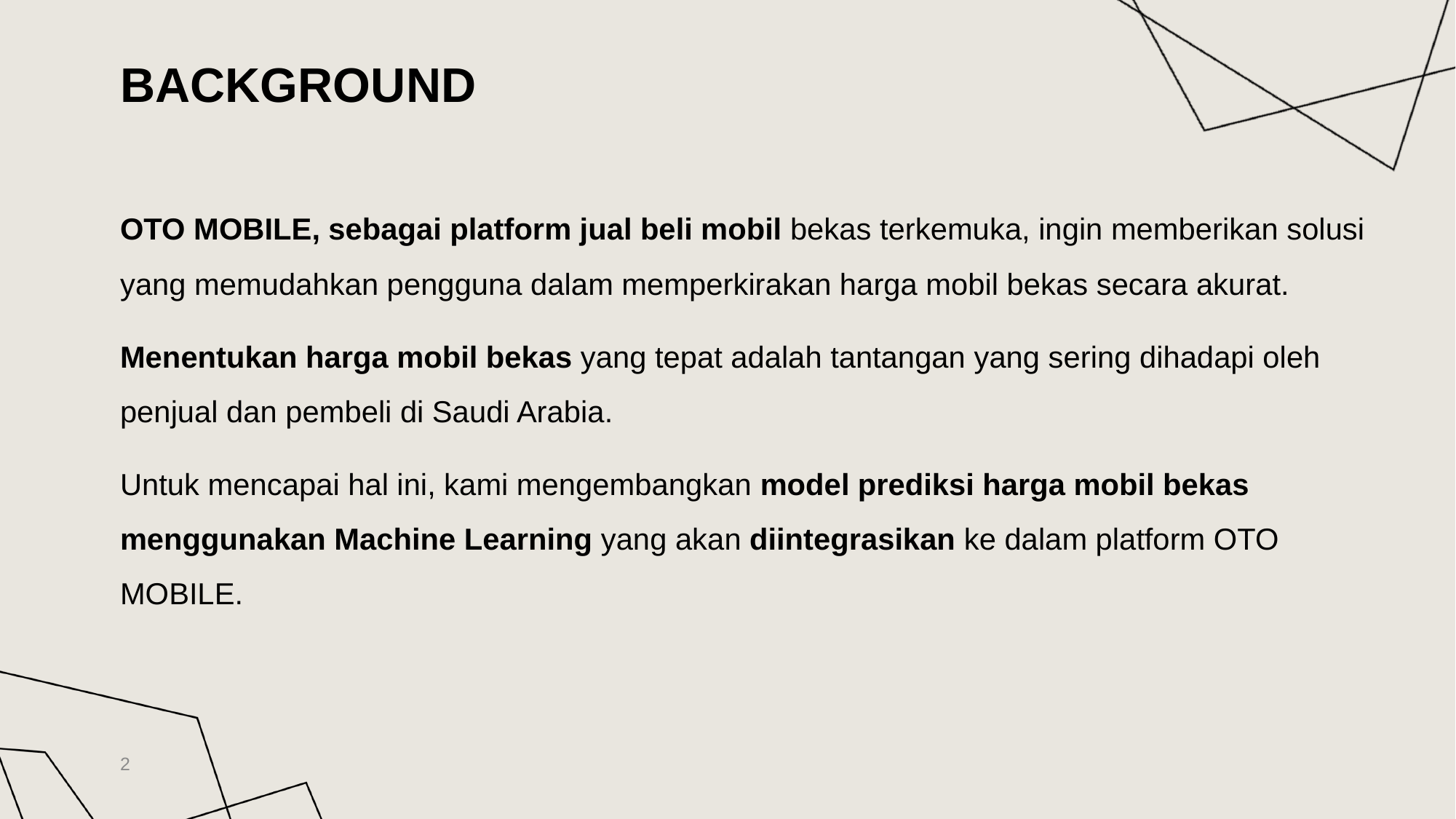

# BACKGROUND
OTO MOBILE, sebagai platform jual beli mobil bekas terkemuka, ingin memberikan solusi yang memudahkan pengguna dalam memperkirakan harga mobil bekas secara akurat.
Menentukan harga mobil bekas yang tepat adalah tantangan yang sering dihadapi oleh penjual dan pembeli di Saudi Arabia.
Untuk mencapai hal ini, kami mengembangkan model prediksi harga mobil bekas menggunakan Machine Learning yang akan diintegrasikan ke dalam platform OTO MOBILE.
2